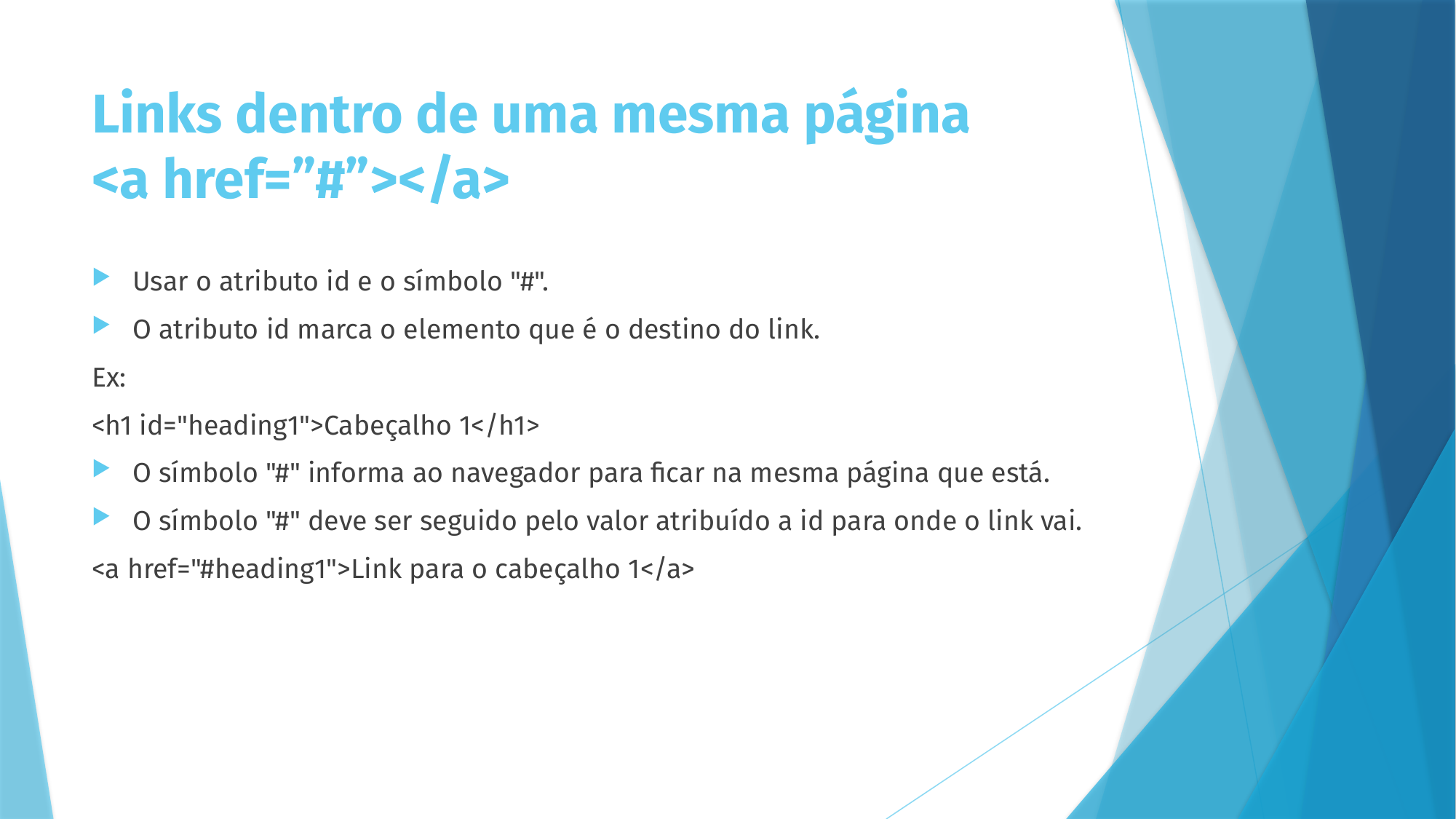

# Links dentro de uma mesma página <a href=”#”></a>
Usar o atributo id e o símbolo "#".
O atributo id marca o elemento que é o destino do link.
Ex:
<h1 id="heading1">Cabeçalho 1</h1>
O símbolo "#" informa ao navegador para ficar na mesma página que está.
O símbolo "#" deve ser seguido pelo valor atribuído a id para onde o link vai.
<a href="#heading1">Link para o cabeçalho 1</a>